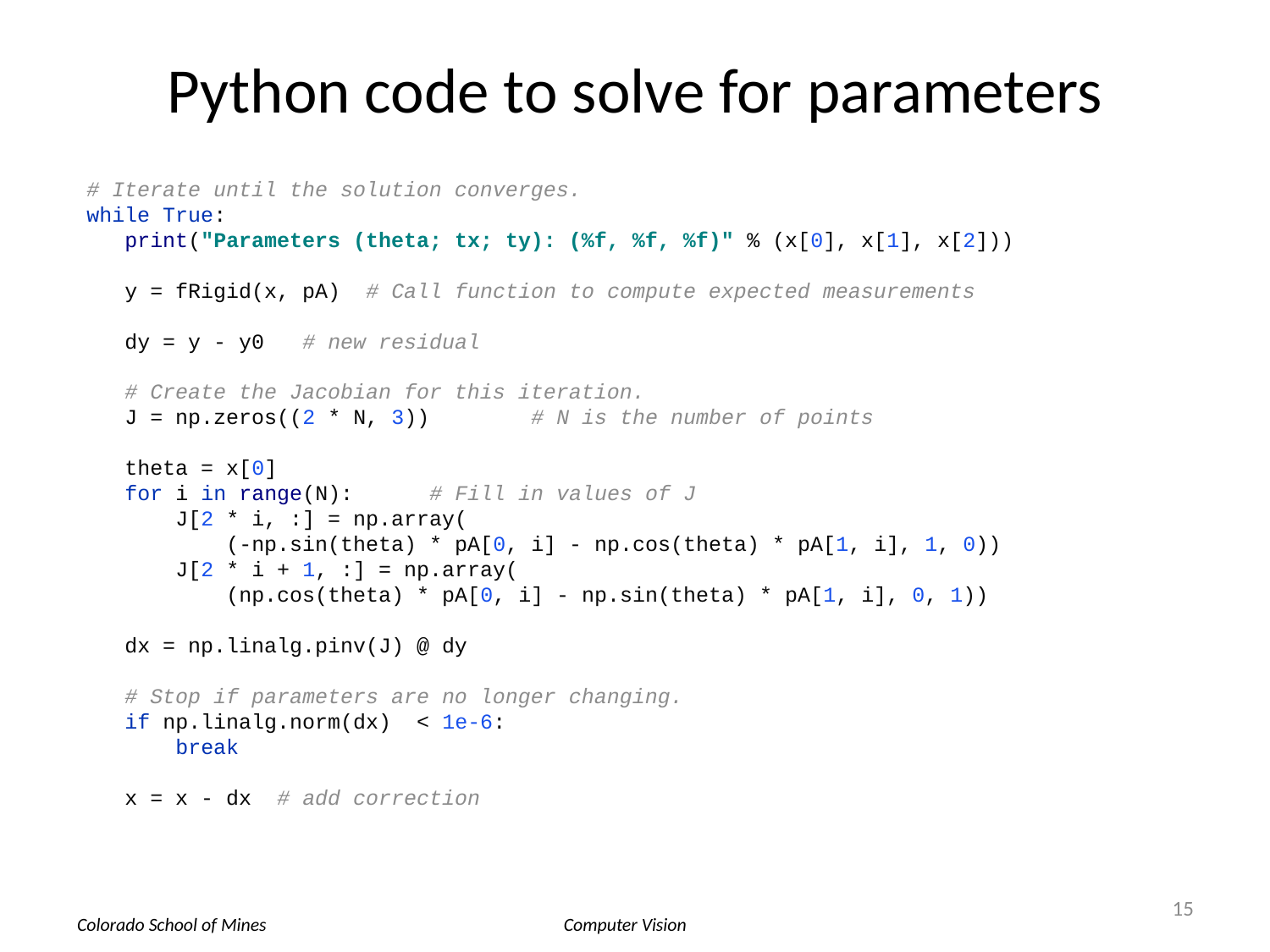

# Python code to solve for parameters
# Iterate until the solution converges.
while True:
   print("Parameters (theta; tx; ty): (%f, %f, %f)" % (x[0], x[1], x[2]))
   y = fRigid(x, pA)  # Call function to compute expected measurements
   dy = y - y0   # new residual
   # Create the Jacobian for this iteration.
   J = np.zeros((2 * N, 3))        # N is the number of points
   theta = x[0]
   for i in range(N):      # Fill in values of J
       J[2 * i, :] = np.array(
           (-np.sin(theta) * pA[0, i] - np.cos(theta) * pA[1, i], 1, 0))
       J[2 * i + 1, :] = np.array(
           (np.cos(theta) * pA[0, i] - np.sin(theta) * pA[1, i], 0, 1))
   dx = np.linalg.pinv(J) @ dy
   # Stop if parameters are no longer changing.
   if np.linalg.norm(dx)  < 1e-6:
       break
   x = x - dx  # add correction
15